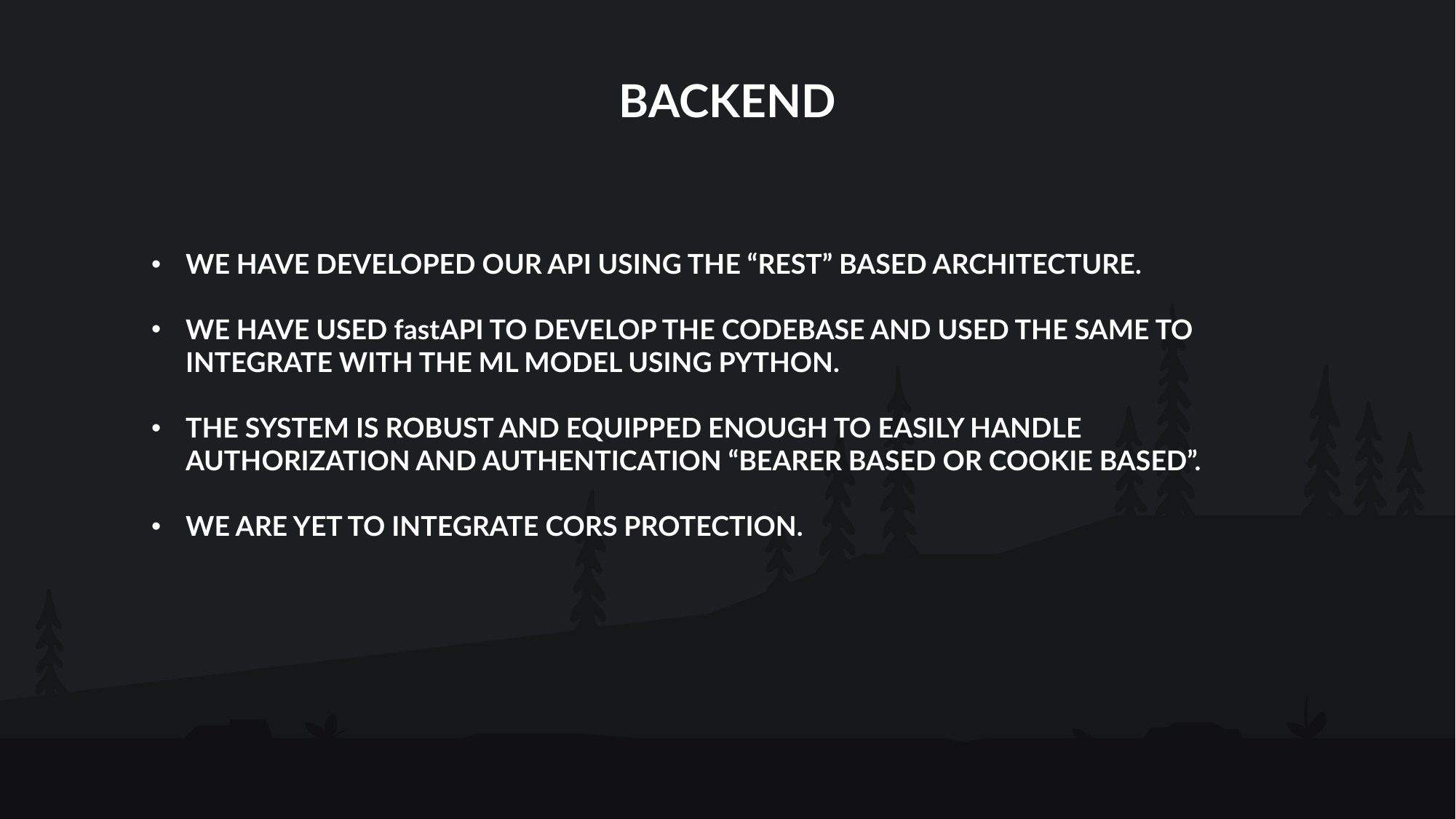

BACKEND
WE HAVE DEVELOPED OUR API USING THE “REST” BASED ARCHITECTURE.

WE HAVE USED fastAPI TO DEVELOP THE CODEBASE AND USED THE SAME TO INTEGRATE WITH THE ML MODEL USING PYTHON.

THE SYSTEM IS ROBUST AND EQUIPPED ENOUGH TO EASILY HANDLE AUTHORIZATION AND AUTHENTICATION “BEARER BASED OR COOKIE BASED”.

WE ARE YET TO INTEGRATE CORS PROTECTION.